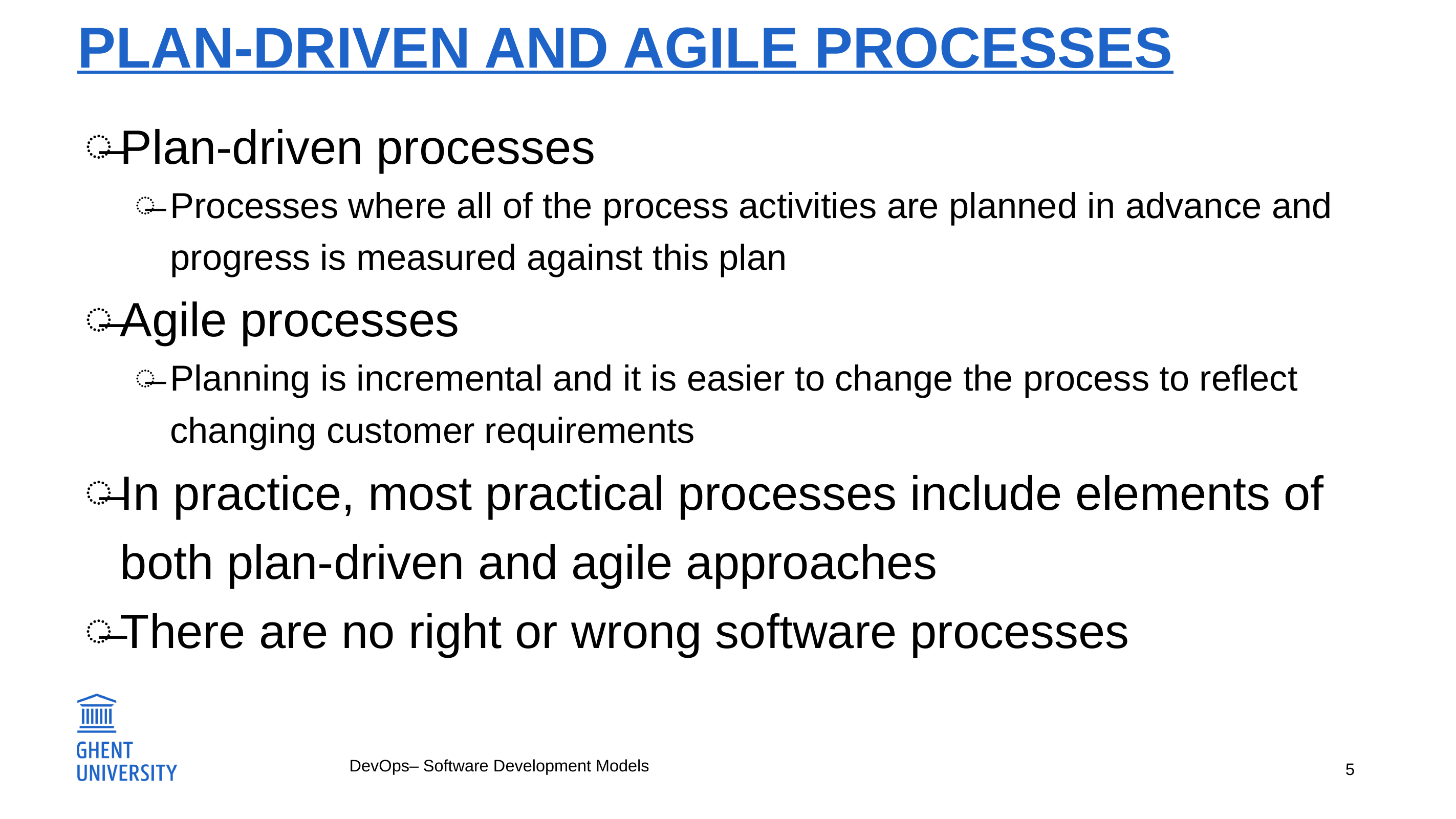

# Plan-Driven and agile processes
Plan-driven processes
Processes where all of the process activities are planned in advance and progress is measured against this plan
Agile processes
Planning is incremental and it is easier to change the process to reflect changing customer requirements
In practice, most practical processes include elements of both plan-driven and agile approaches
There are no right or wrong software processes